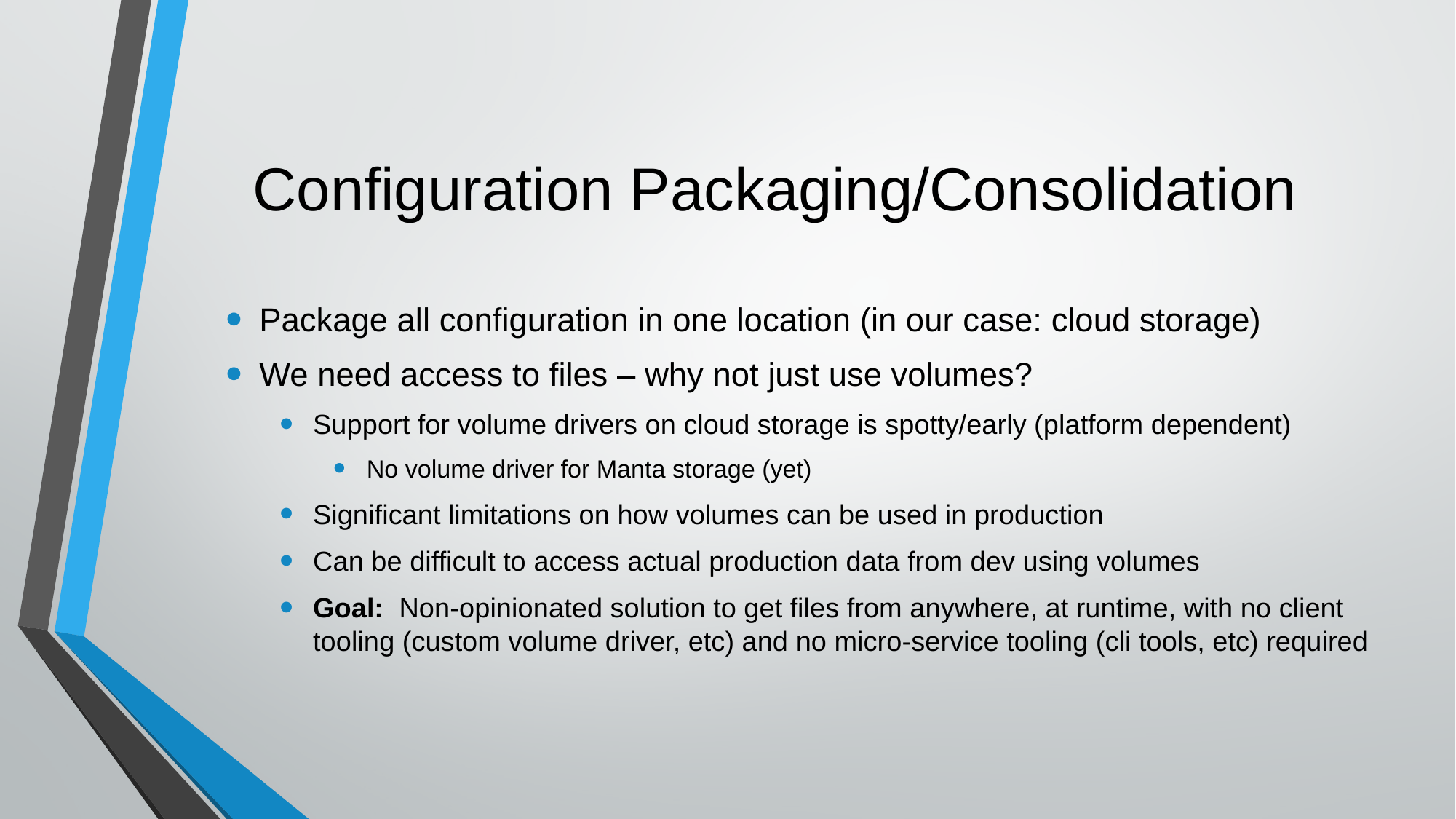

# Configuration Packaging/Consolidation
Package all configuration in one location (in our case: cloud storage)
We need access to files – why not just use volumes?
Support for volume drivers on cloud storage is spotty/early (platform dependent)
No volume driver for Manta storage (yet)
Significant limitations on how volumes can be used in production
Can be difficult to access actual production data from dev using volumes
Goal:  Non-opinionated solution to get files from anywhere, at runtime, with no client tooling (custom volume driver, etc) and no micro-service tooling (cli tools, etc) required